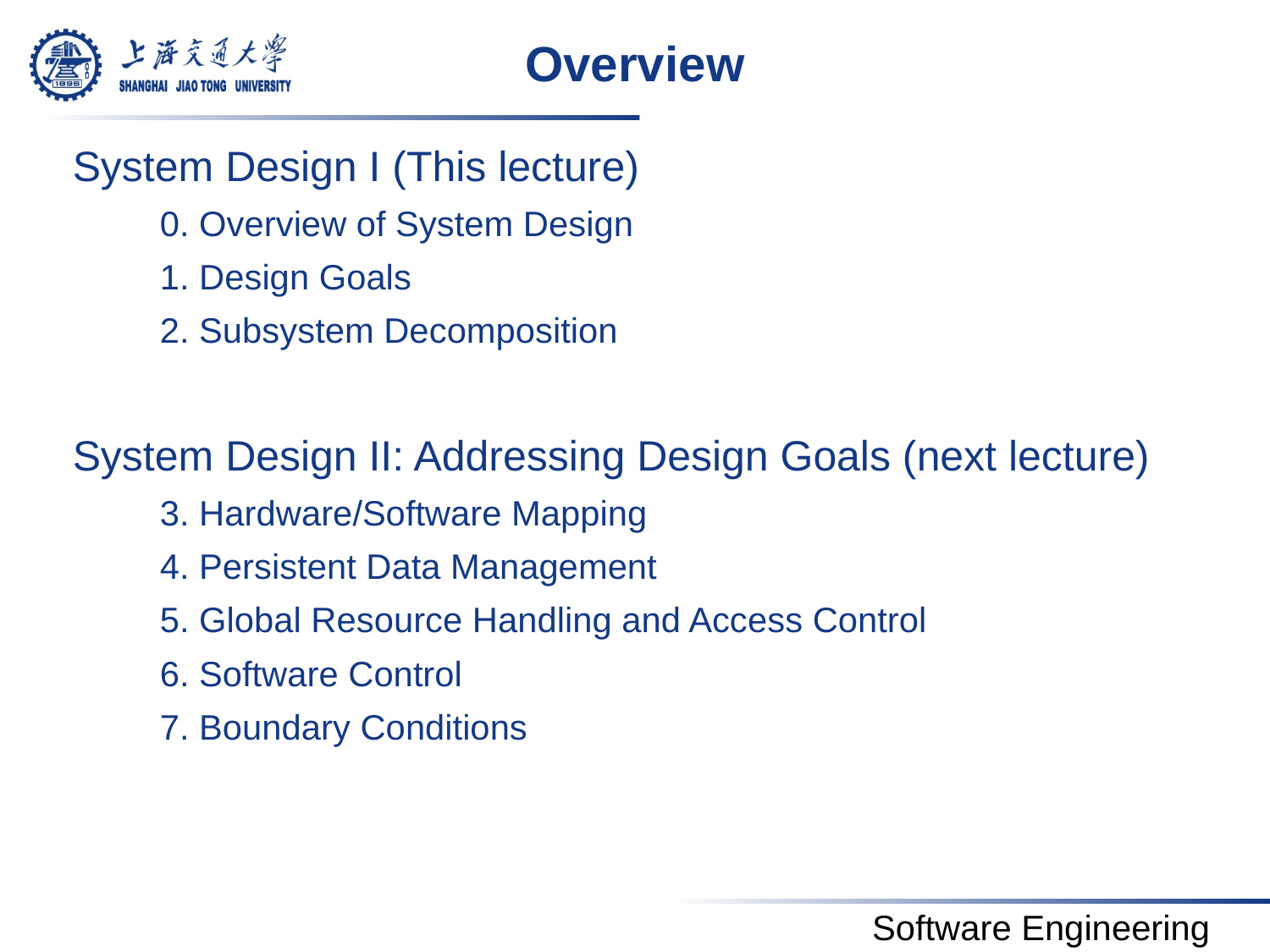

# Overview
System Design I (This lecture)
0. Overview of System Design
1. Design Goals
2. Subsystem Decomposition

System Design II: Addressing Design Goals (next lecture)
3. Hardware/Software Mapping
4. Persistent Data Management
5. Global Resource Handling and Access Control
6. Software Control
7. Boundary Conditions